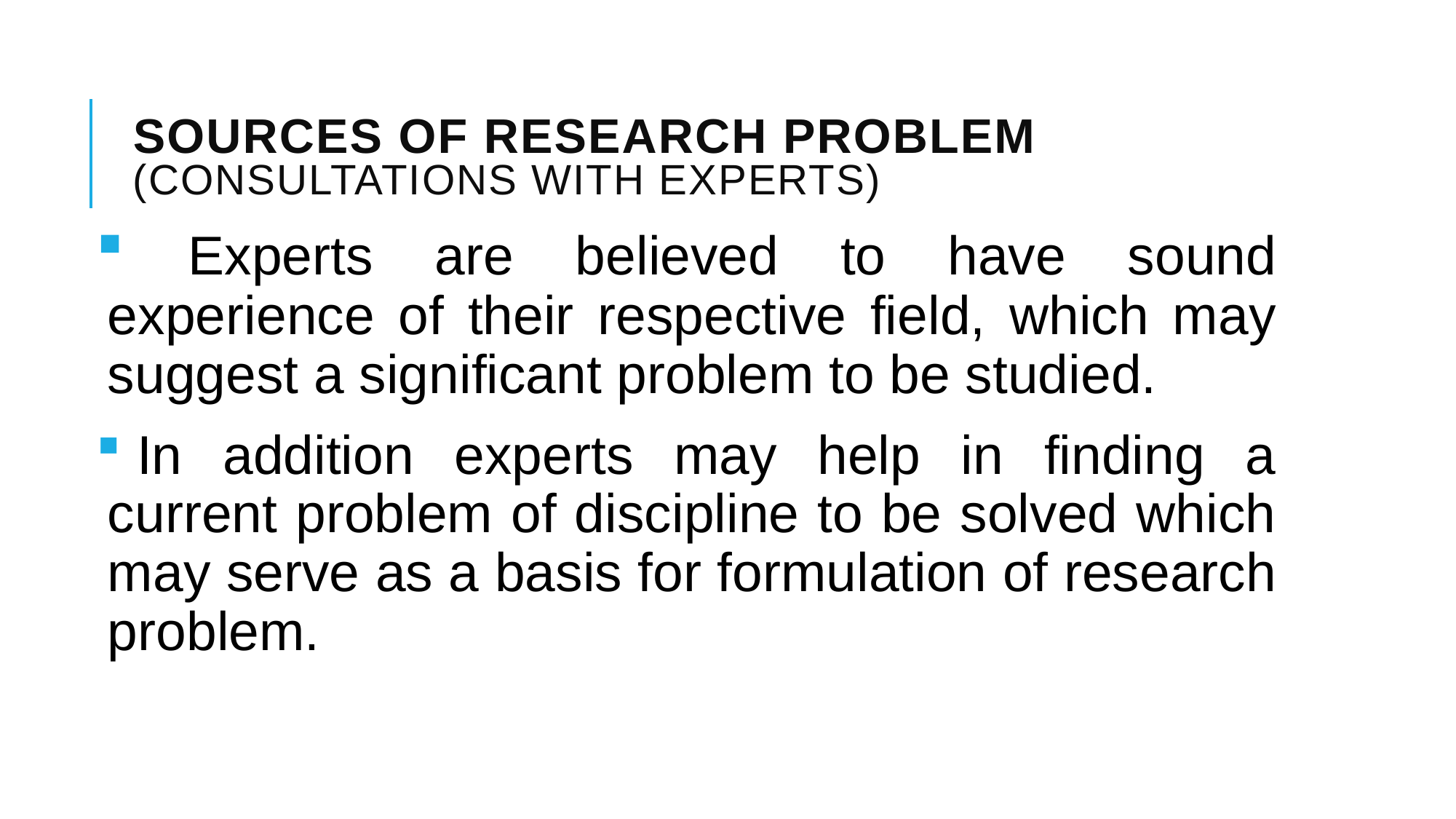

# SOURCES OF RESEARCH PROBLEM (CONSULTATIONS WITH EXPERTS)
 Experts are believed to have sound experience of their respective field, which may suggest a significant problem to be studied.
 In addition experts may help in finding a current problem of discipline to be solved which may serve as a basis for formulation of research problem.